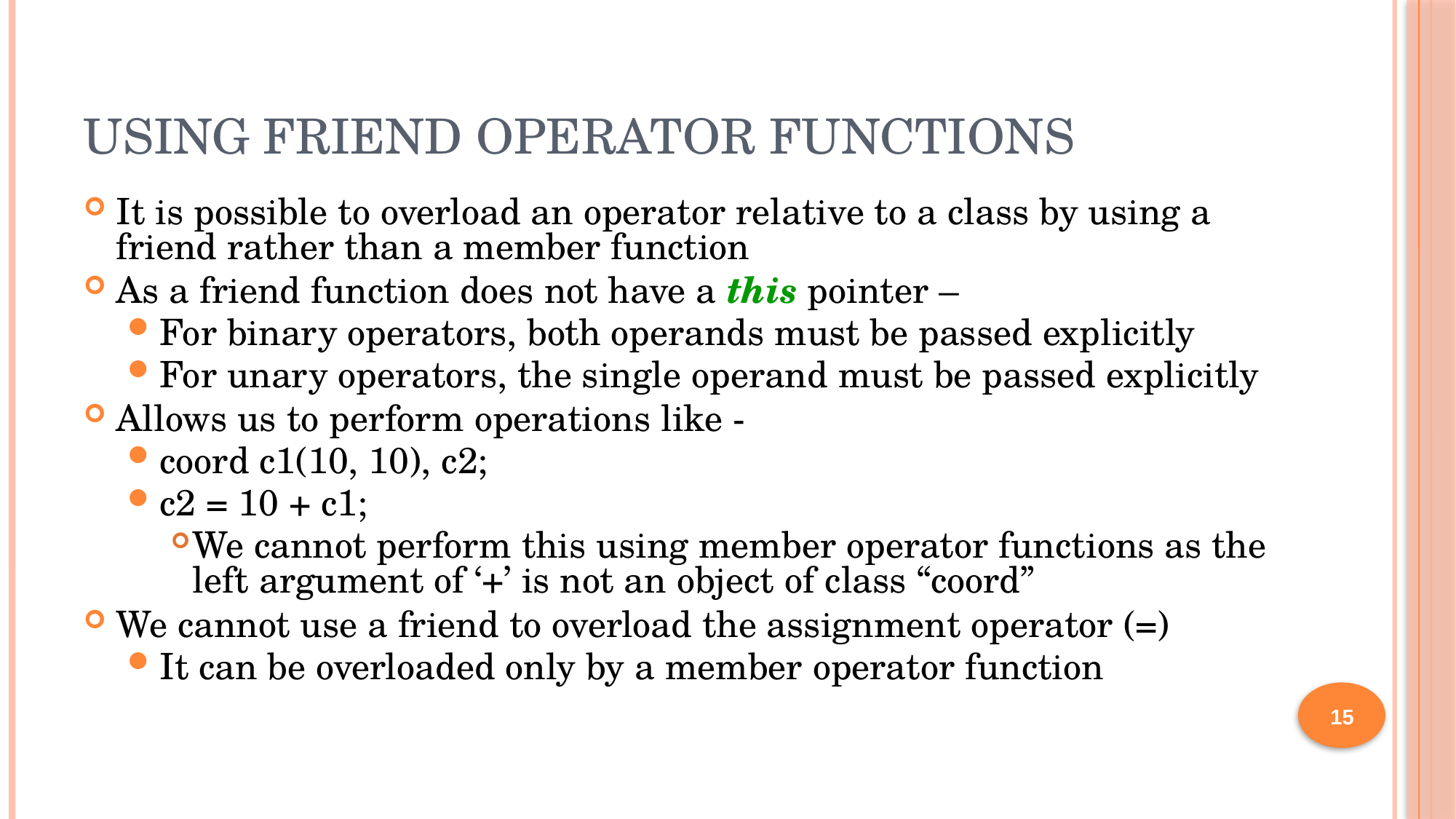

# Using Friend Operator Functions
It is possible to overload an operator relative to a class by using a friend rather than a member function
As a friend function does not have a this pointer –
For binary operators, both operands must be passed explicitly
For unary operators, the single operand must be passed explicitly
Allows us to perform operations like -
coord c1(10, 10), c2;
c2 = 10 + c1;
We cannot perform this using member operator functions as the left argument of ‘+’ is not an object of class “coord”
We cannot use a friend to overload the assignment operator (=)
It can be overloaded only by a member operator function
15